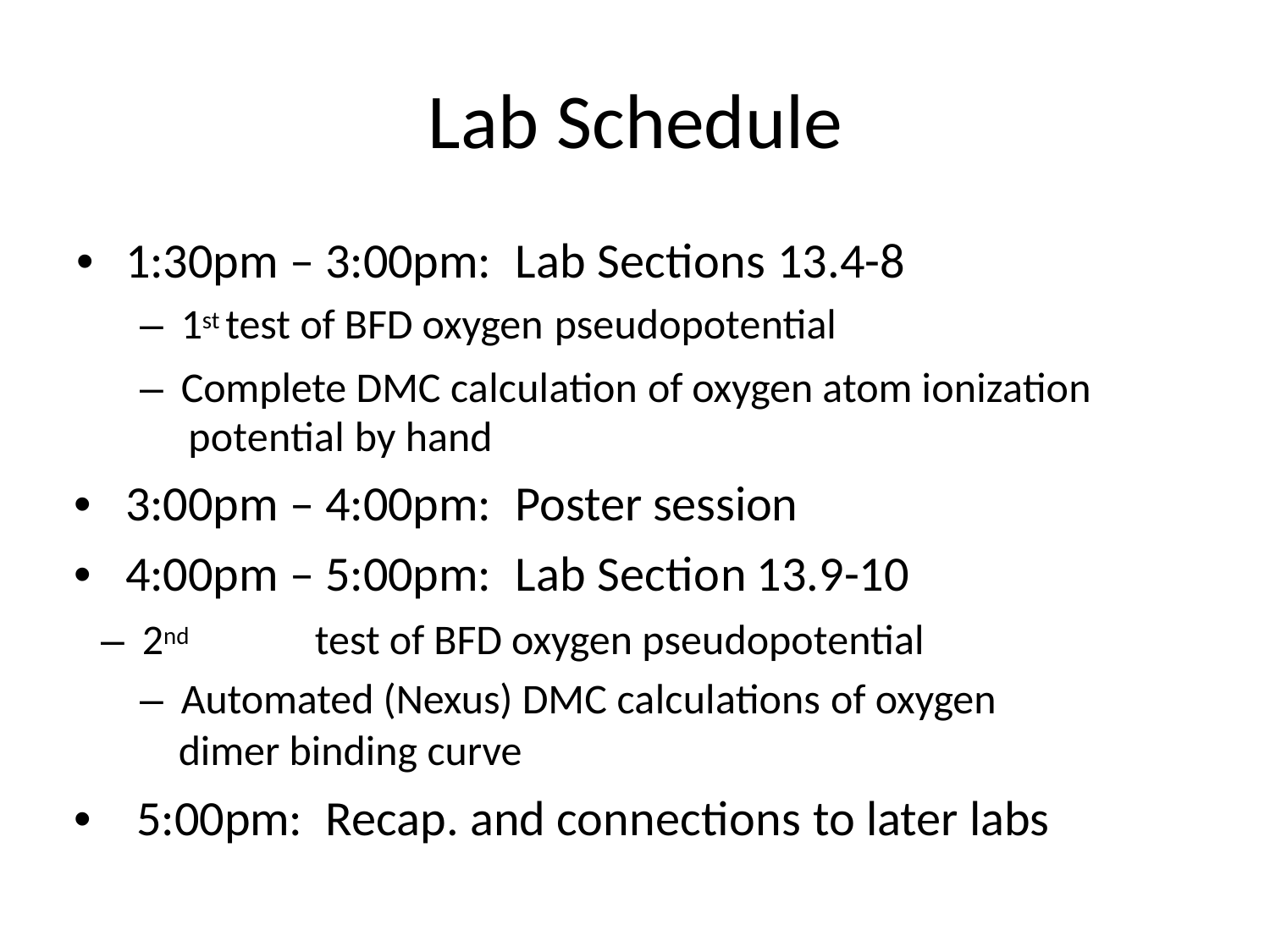

# Lab Schedule
• 	1:30pm – 3:00pm:	Lab Sections 13.4-8
–  1st test of BFD oxygen pseudopotential
–  Complete DMC calculation of oxygen atom ionization  potential by hand
• 	3:00pm – 4:00pm:	Poster session
• 	4:00pm – 5:00pm:	Lab Section 13.9-10
–  2nd	test of BFD oxygen pseudopotential
–  Automated (Nexus) DMC calculations of oxygen  dimer binding curve
• 	5:00pm:	Recap. and connections to later labs